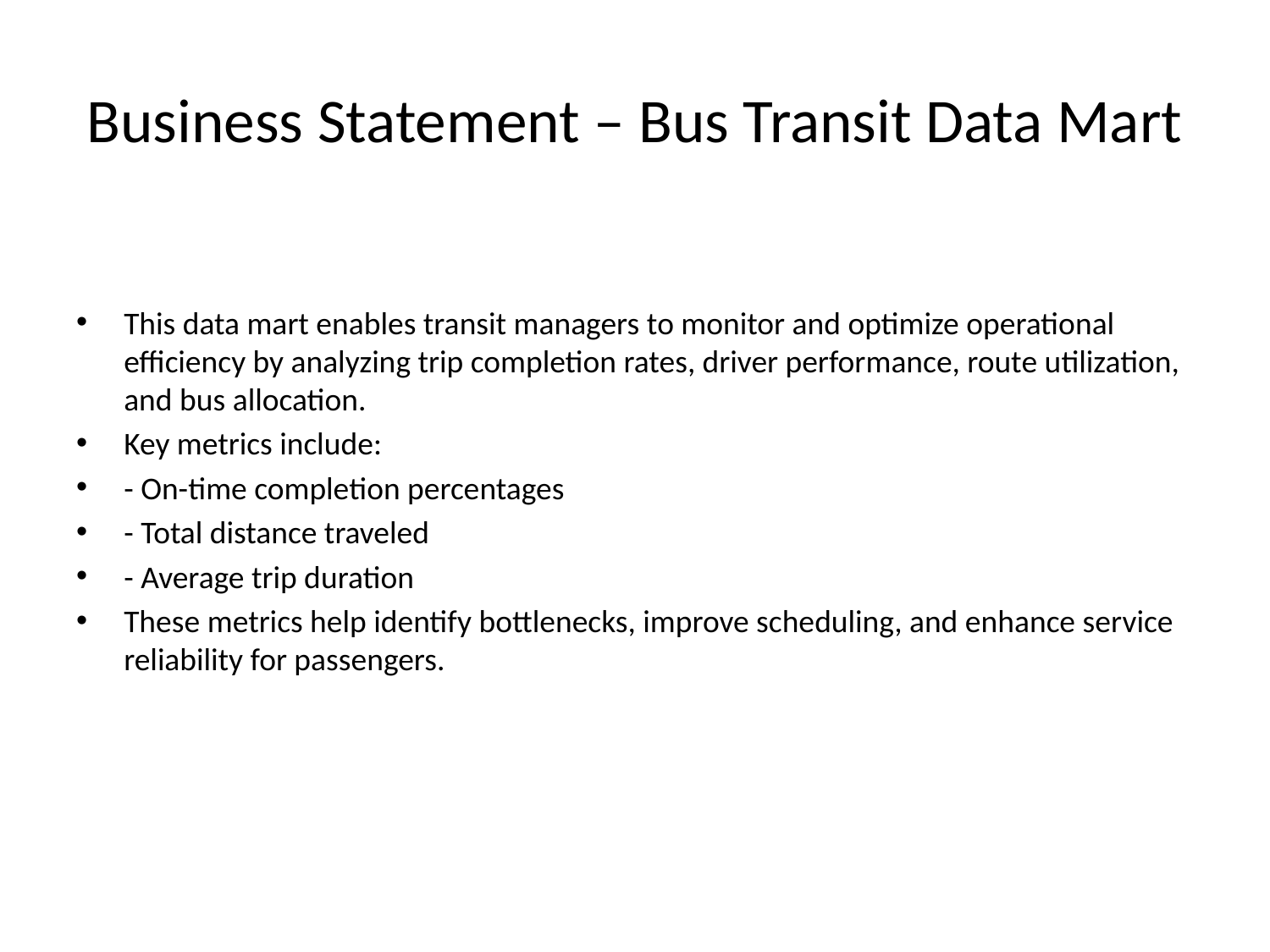

# Business Statement – Bus Transit Data Mart

This data mart enables transit managers to monitor and optimize operational efficiency by analyzing trip completion rates, driver performance, route utilization, and bus allocation.
Key metrics include:
- On-time completion percentages
- Total distance traveled
- Average trip duration
These metrics help identify bottlenecks, improve scheduling, and enhance service reliability for passengers.